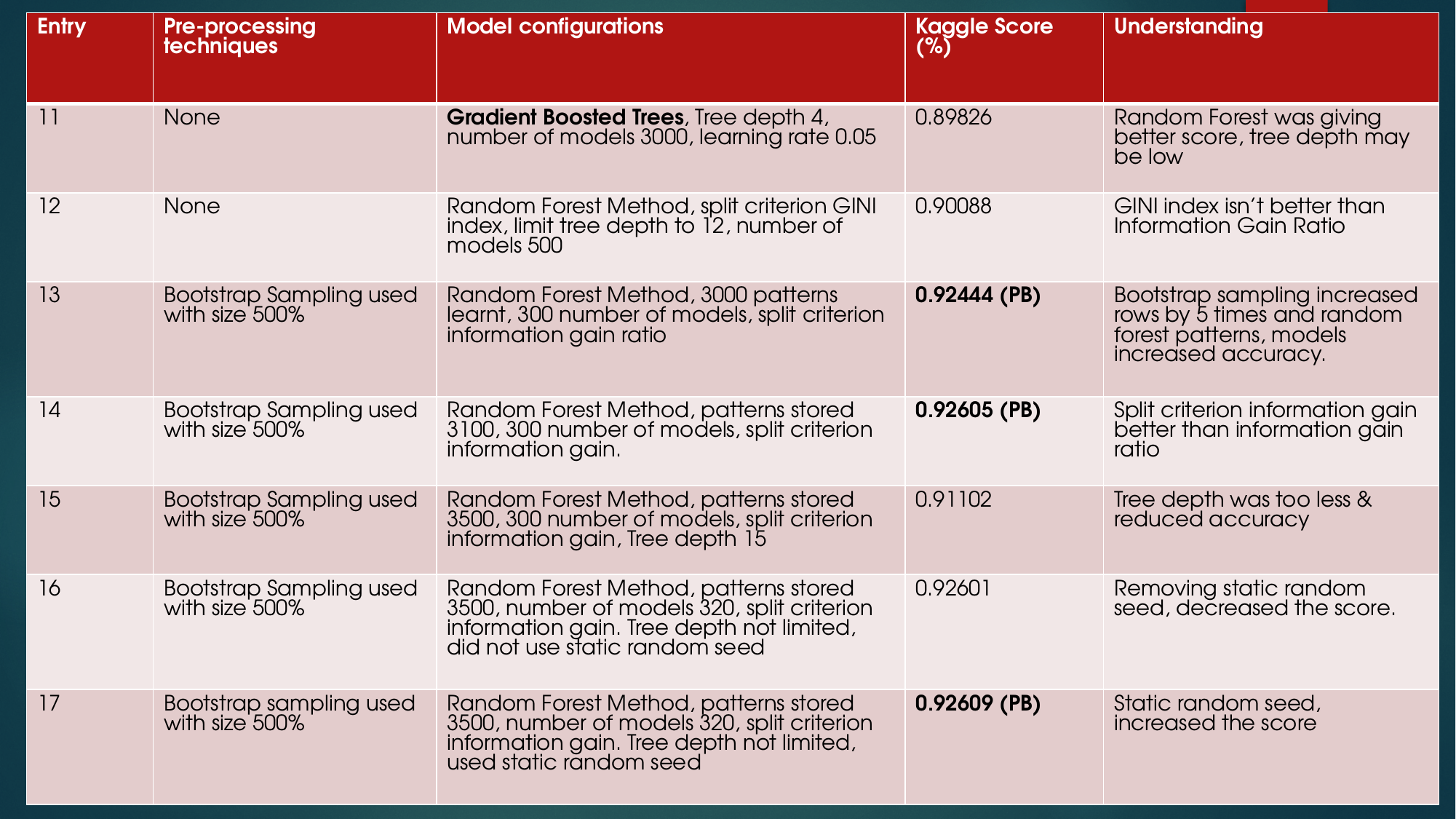

| Entry | Pre-processing techniques | Model configurations | Kaggle Score (%) | Understanding |
| --- | --- | --- | --- | --- |
| 11 | None | Gradient Boosted Trees, Tree depth 4, number of models 3000, learning rate 0.05 | 0.89826 | Random Forest was giving better score, tree depth may be low |
| 12 | None | Random Forest Method, split criterion GINI index, limit tree depth to 12, number of models 500 | 0.90088 | GINI index isn’t better than Information Gain Ratio |
| 13 | Bootstrap Sampling used with size 500% | Random Forest Method, 3000 patterns learnt, 300 number of models, split criterion information gain ratio | 0.92444 (PB) | Bootstrap sampling increased rows by 5 times and random forest patterns, models increased accuracy. |
| 14 | Bootstrap Sampling used with size 500% | Random Forest Method, patterns stored 3100, 300 number of models, split criterion information gain. | 0.92605 (PB) | Split criterion information gain better than information gain ratio |
| 15 | Bootstrap Sampling used with size 500% | Random Forest Method, patterns stored 3500, 300 number of models, split criterion information gain, Tree depth 15 | 0.91102 | Tree depth was too less & reduced accuracy |
| 16 | Bootstrap Sampling used with size 500% | Random Forest Method, patterns stored 3500, number of models 320, split criterion information gain. Tree depth not limited, did not use static random seed | 0.92601 | Removing static random seed, decreased the score. |
| 17 | Bootstrap sampling used with size 500% | Random Forest Method, patterns stored 3500, number of models 320, split criterion information gain. Tree depth not limited, used static random seed | 0.92609 (PB) | Static random seed, increased the score |